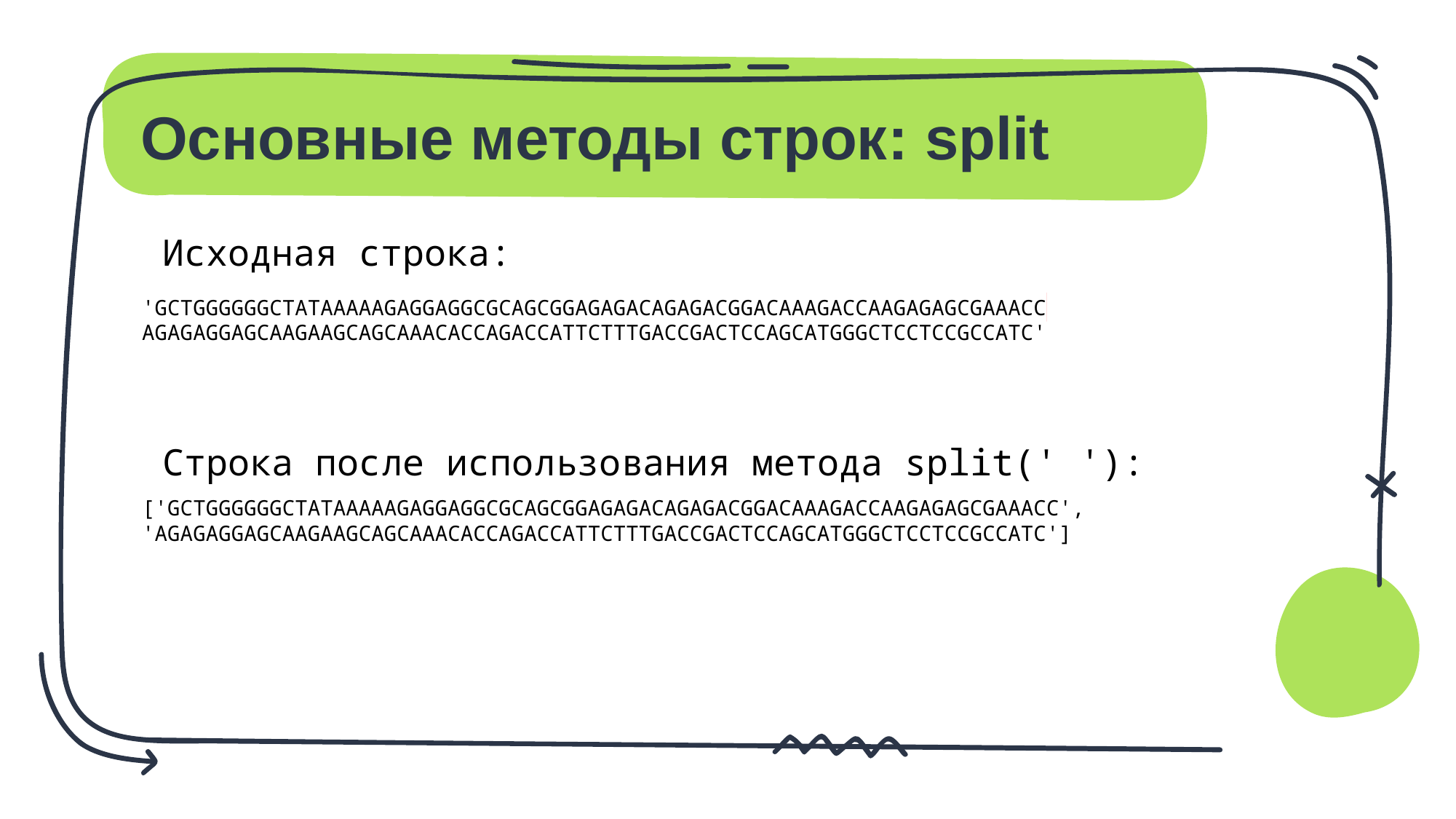

# Основные методы строк: split
Исходная строка:
'GCTGGGGGGCTATAAAAAGAGGAGGCGCAGCGGAGAGACAGAGACGGACAAAGACCAAGAGAGCGAAACC AGAGAGGAGCAAGAAGCAGCAAACACCAGACCATTCTTTGACCGACTCCAGCATGGGCTCCTCCGCCATC'
Строка после использования метода split(' '):
['GCTGGGGGGCTATAAAAAGAGGAGGCGCAGCGGAGAGACAGAGACGGACAAAGACCAAGAGAGCGAAACC', 'AGAGAGGAGCAAGAAGCAGCAAACACCAGACCATTCTTTGACCGACTCCAGCATGGGCTCCTCCGCCATC']